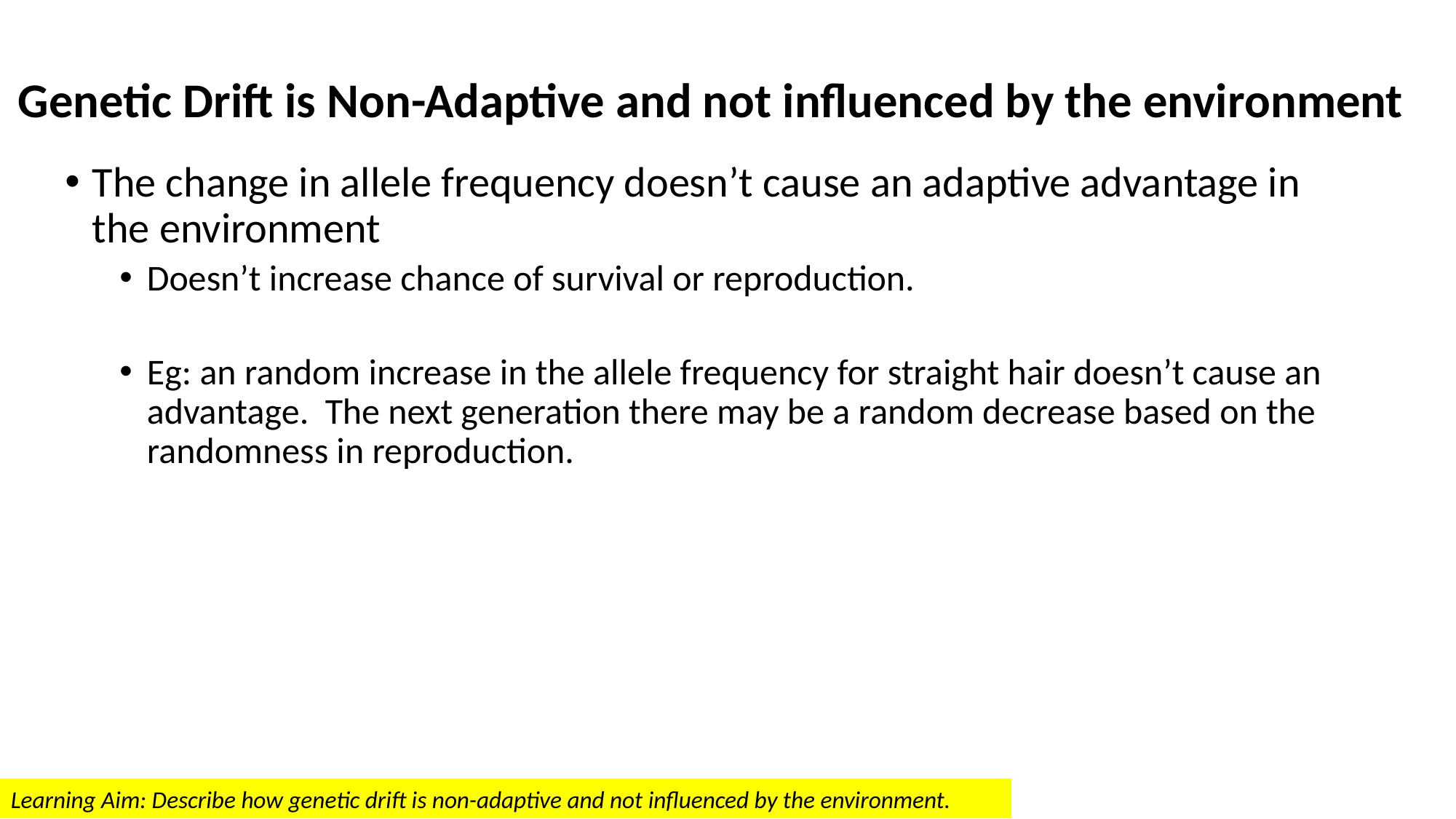

Genetic Drift is Non-Adaptive and not influenced by the environment
The change in allele frequency doesn’t cause an adaptive advantage in the environment
Doesn’t increase chance of survival or reproduction.

Eg: an random increase in the allele frequency for straight hair doesn’t cause an advantage.  The next generation there may be a random decrease based on the randomness in reproduction.

Learning Aim: Describe how genetic drift is non-adaptive and not influenced by the environment.